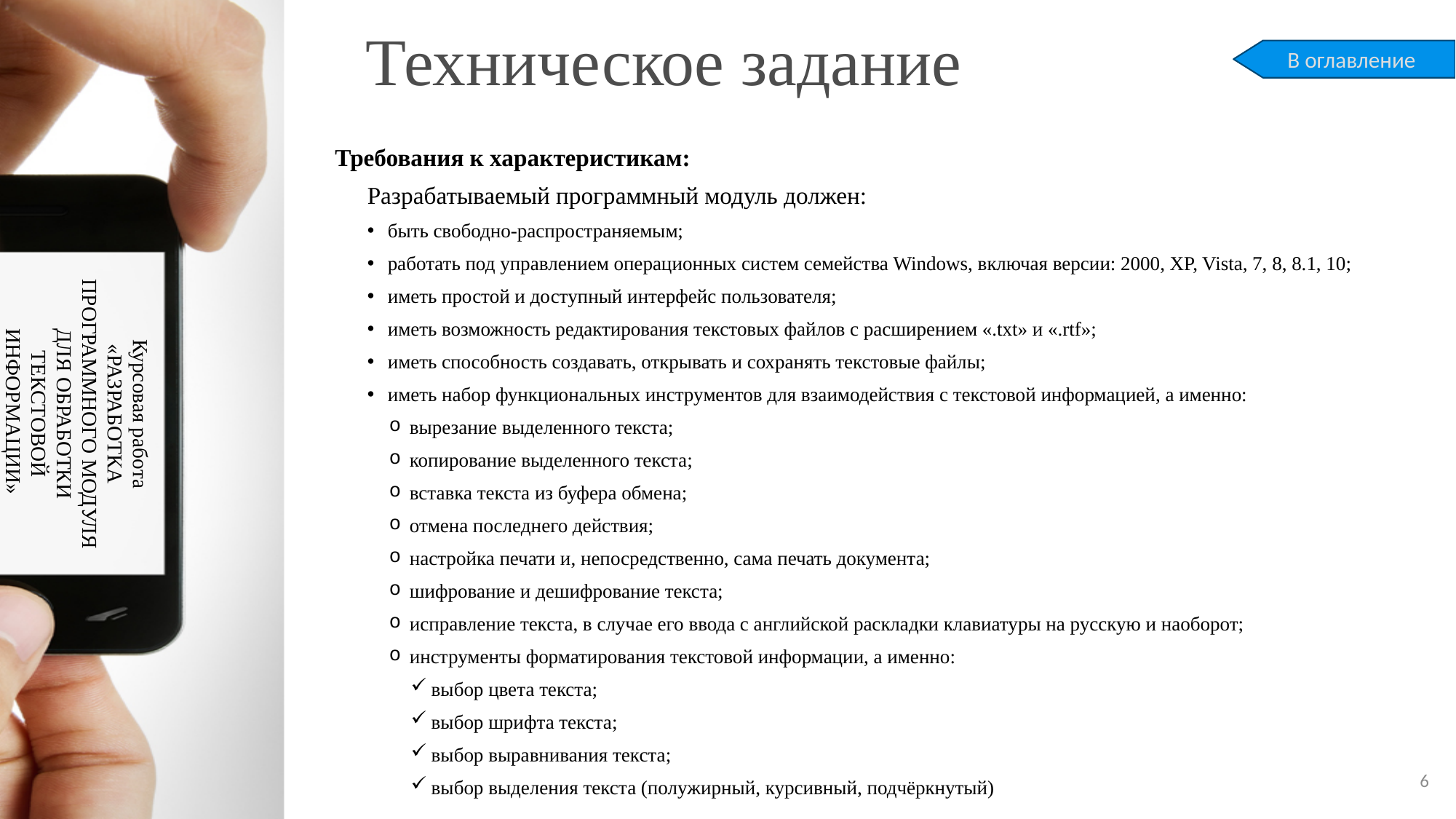

# Техническое задание
В оглавление
Требования к характеристикам:
Разрабатываемый программный модуль должен:
быть свободно-распространяемым;
работать под управлением операционных систем семейства Windows, включая версии: 2000, XP, Vista, 7, 8, 8.1, 10;
иметь простой и доступный интерфейс пользователя;
иметь возможность редактирования текстовых файлов с расширением «.txt» и «.rtf»;
иметь способность создавать, открывать и сохранять текстовые файлы;
иметь набор функциональных инструментов для взаимодействия с текстовой информацией, а именно:
вырезание выделенного текста;
копирование выделенного текста;
вставка текста из буфера обмена;
отмена последнего действия;
настройка печати и, непосредственно, сама печать документа;
шифрование и дешифрование текста;
исправление текста, в случае его ввода с английской раскладки клавиатуры на русскую и наоборот;
инструменты форматирования текстовой информации, а именно:
выбор цвета текста;
выбор шрифта текста;
выбор выравнивания текста;
выбор выделения текста (полужирный, курсивный, подчёркнутый)
Курсовая работа
«РАЗРАБОТКА ПРОГРАММНОГО МОДУЛЯ ДЛЯ ОБРАБОТКИ ТЕКСТОВОЙ ИНФОРМАЦИИ»
6